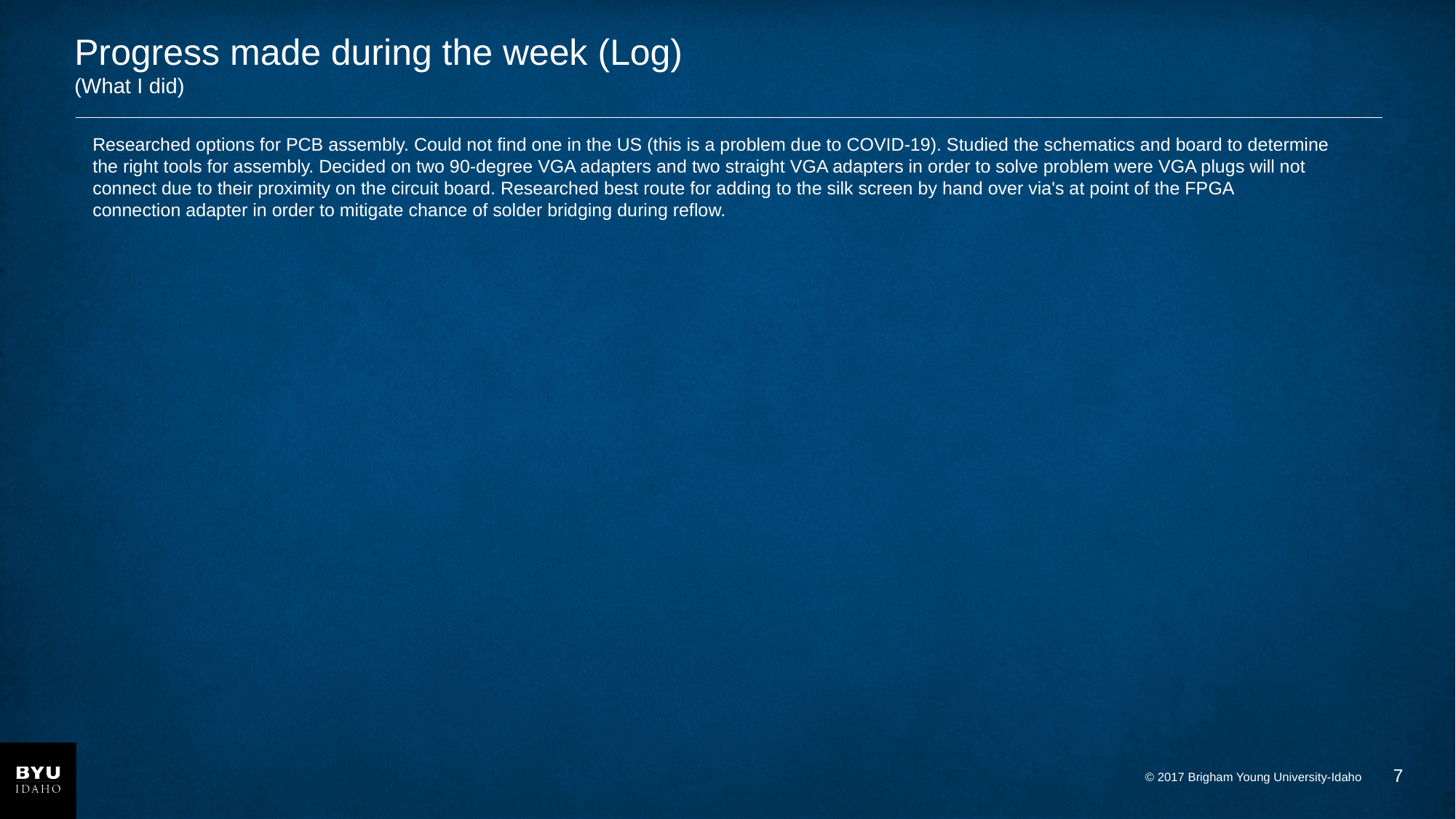

# Progress made during the week (Log) (What I did)
Researched options for PCB assembly. Could not find one in the US (this is a problem due to COVID-19). Studied the schematics and board to determine the right tools for assembly. Decided on two 90-degree VGA adapters and two straight VGA adapters in order to solve problem were VGA plugs will not connect due to their proximity on the circuit board. Researched best route for adding to the silk screen by hand over via's at point of the FPGA connection adapter in order to mitigate chance of solder bridging during reflow.